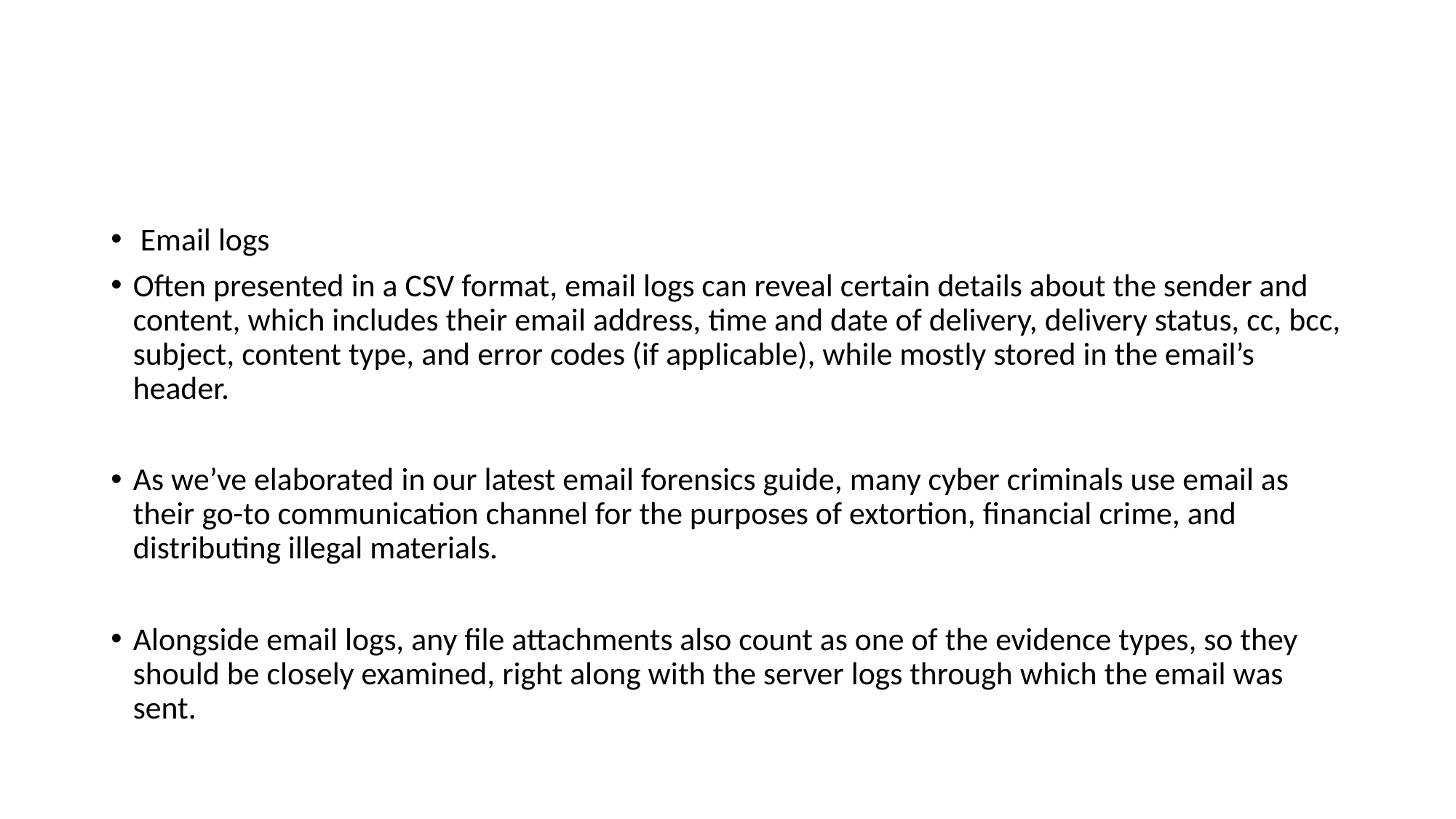

#
 Email logs
Often presented in a CSV format, email logs can reveal certain details about the sender and content, which includes their email address, time and date of delivery, delivery status, cc, bcc, subject, content type, and error codes (if applicable), while mostly stored in the email’s header.

As we’ve elaborated in our latest email forensics guide, many cyber criminals use email as their go-to communication channel for the purposes of extortion, financial crime, and distributing illegal materials.

Alongside email logs, any file attachments also count as one of the evidence types, so they should be closely examined, right along with the server logs through which the email was sent.